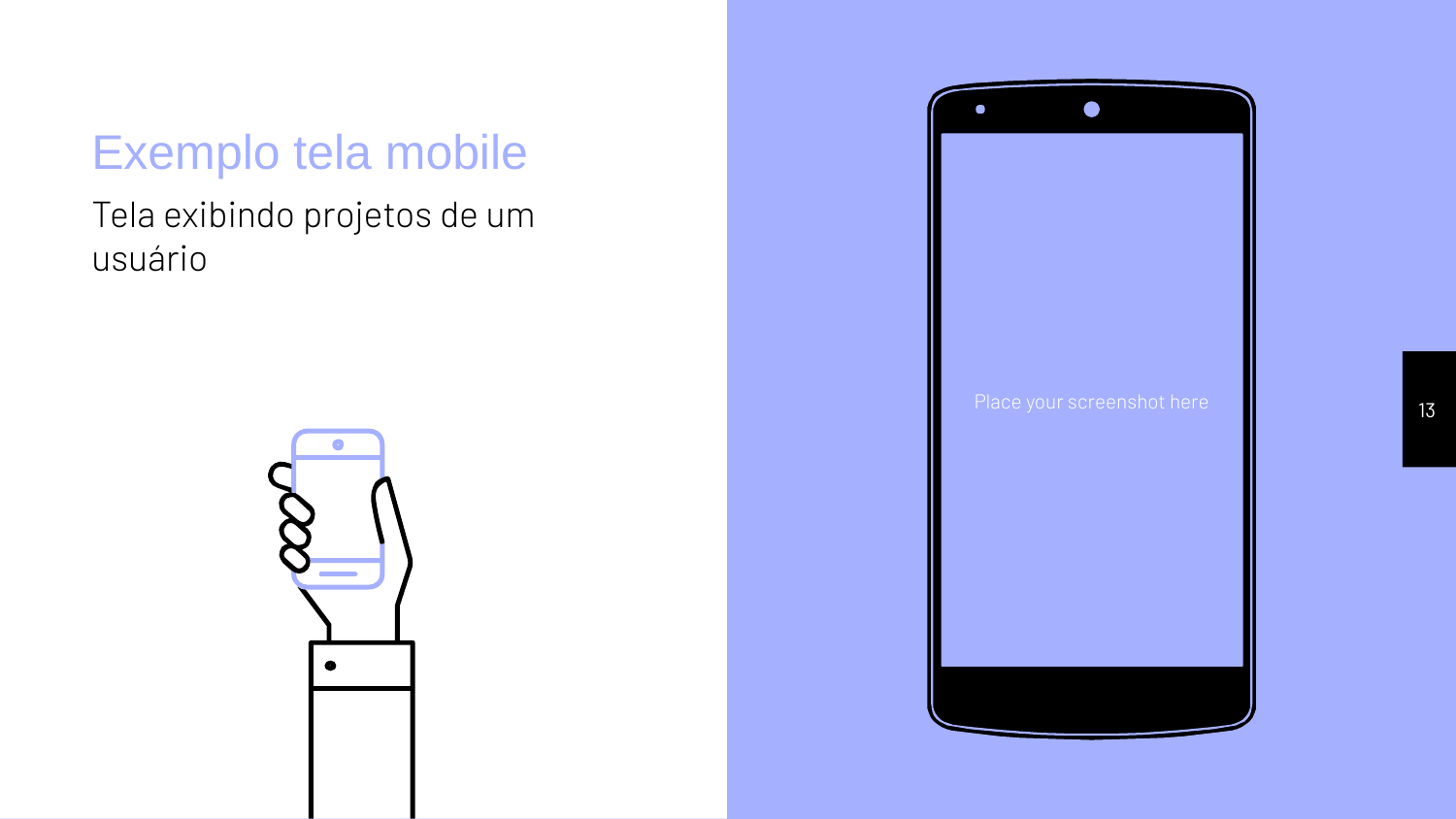

Exemplo tela mobile
Tela exibindo projetos de um usuário
Place your screenshot here
13